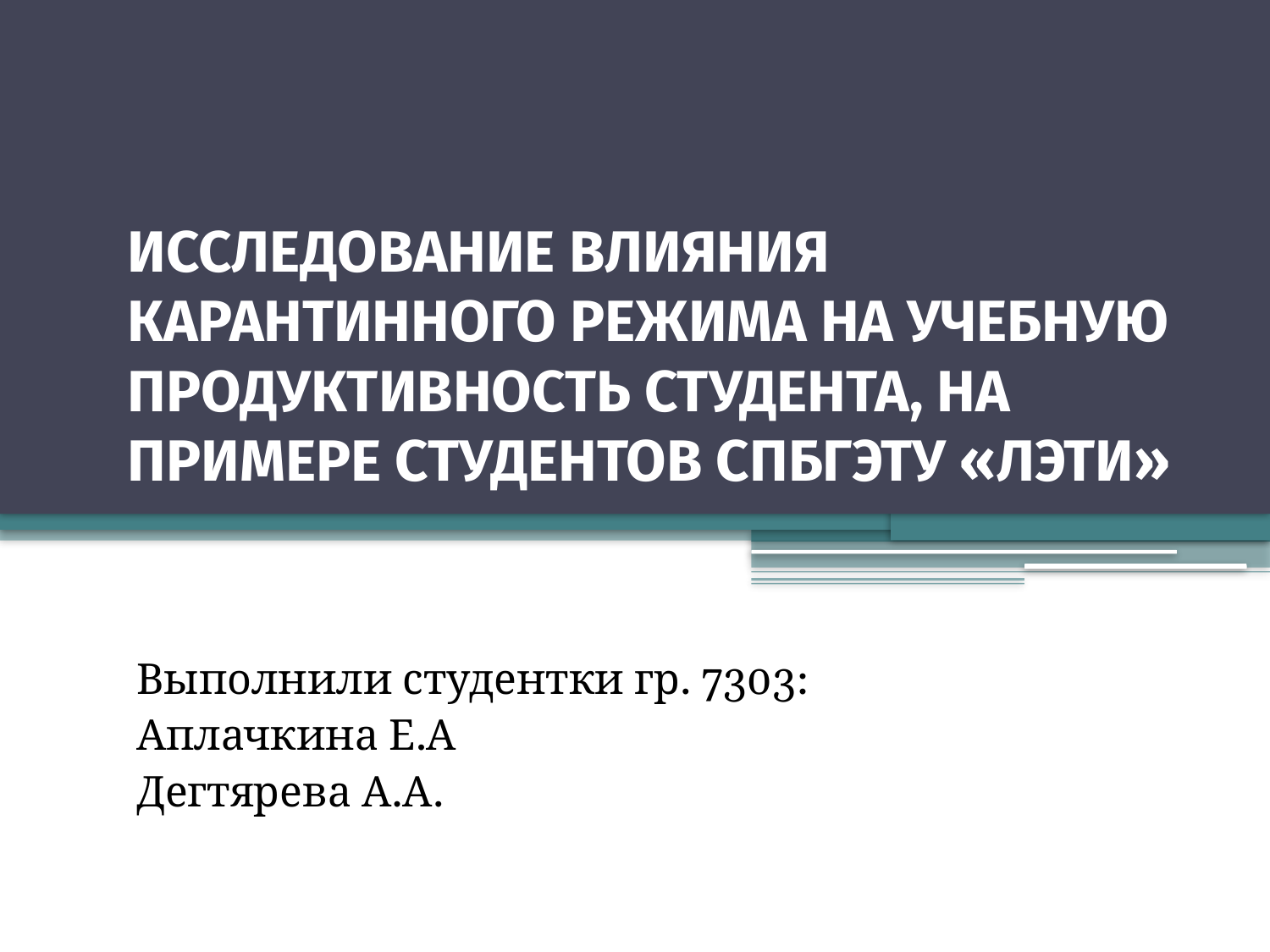

# Исследование влияния карантинного режима на учебную продуктивность студента, на примере студентов СПбГЭТУ «ЛЭТИ»
Выполнили студентки гр. 7303:
Аплачкина Е.А
Дегтярева А.А.